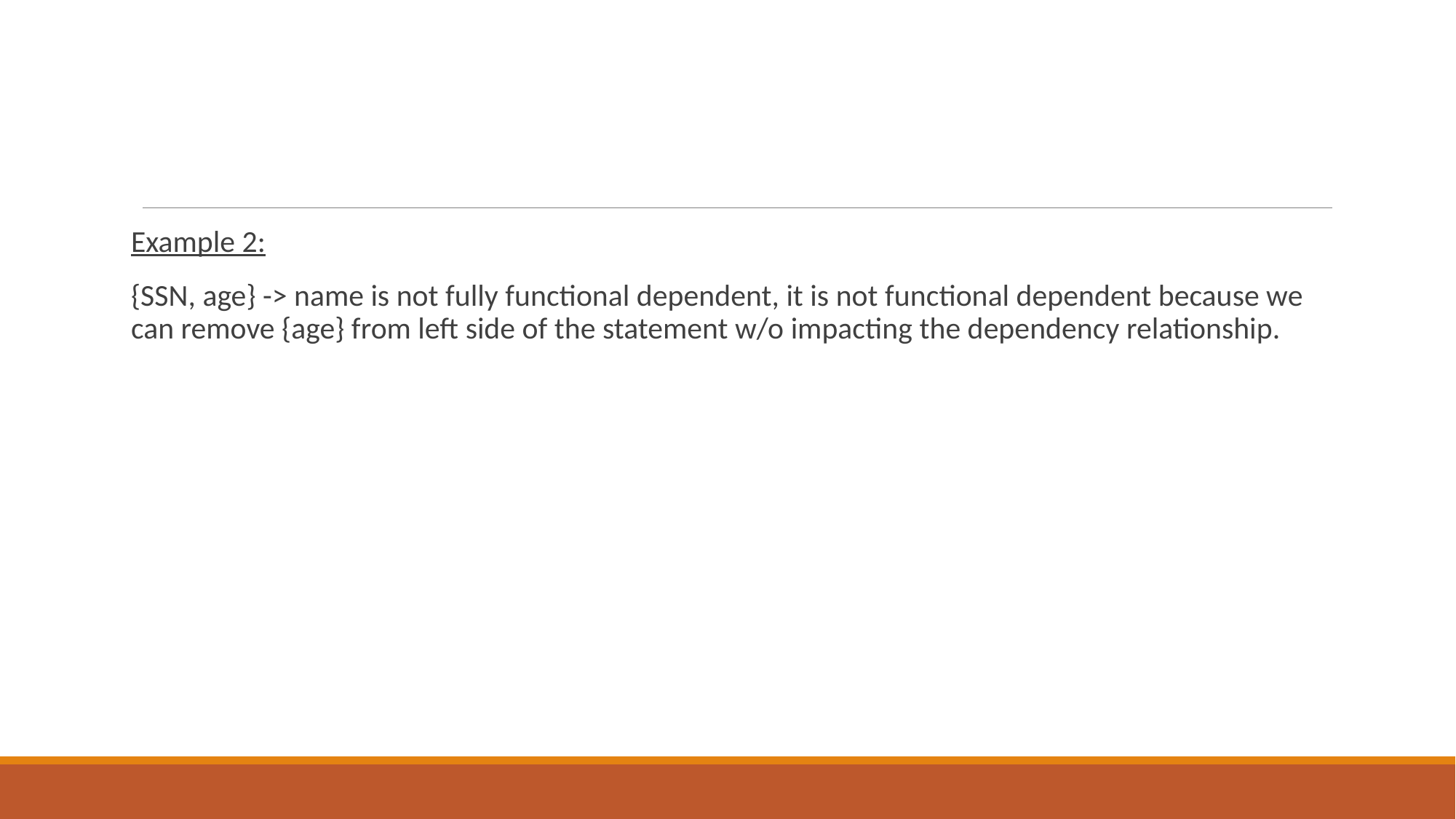

#
Example 2:
{SSN, age} -> name is not fully functional dependent, it is not functional dependent because we can remove {age} from left side of the statement w/o impacting the dependency relationship.